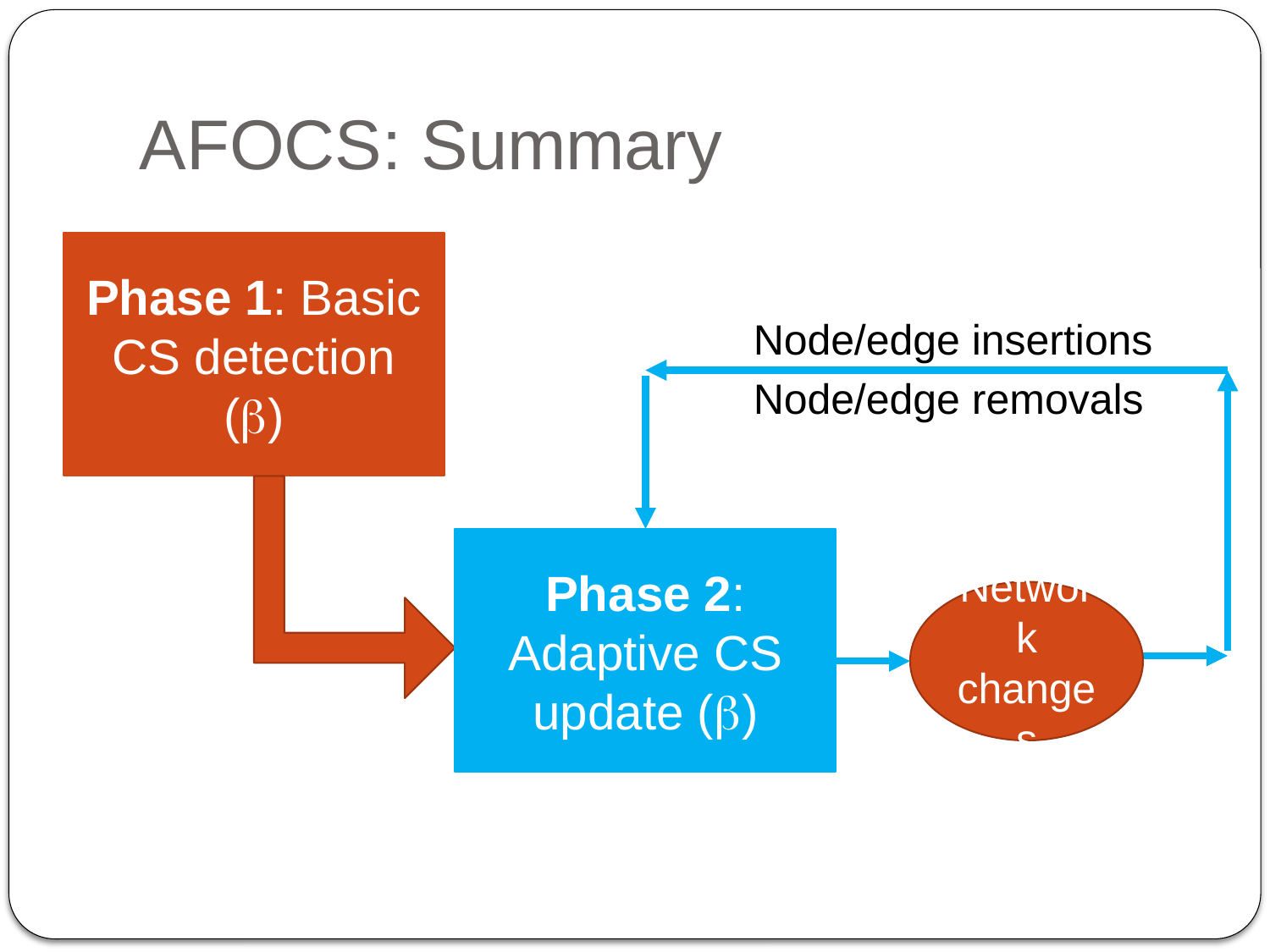

# AFOCS: Summary
Phase 1: Basic CS detection (β)
Node/edge insertions
Node/edge removals

Phase 2: Adaptive CS update (β)
Network changes